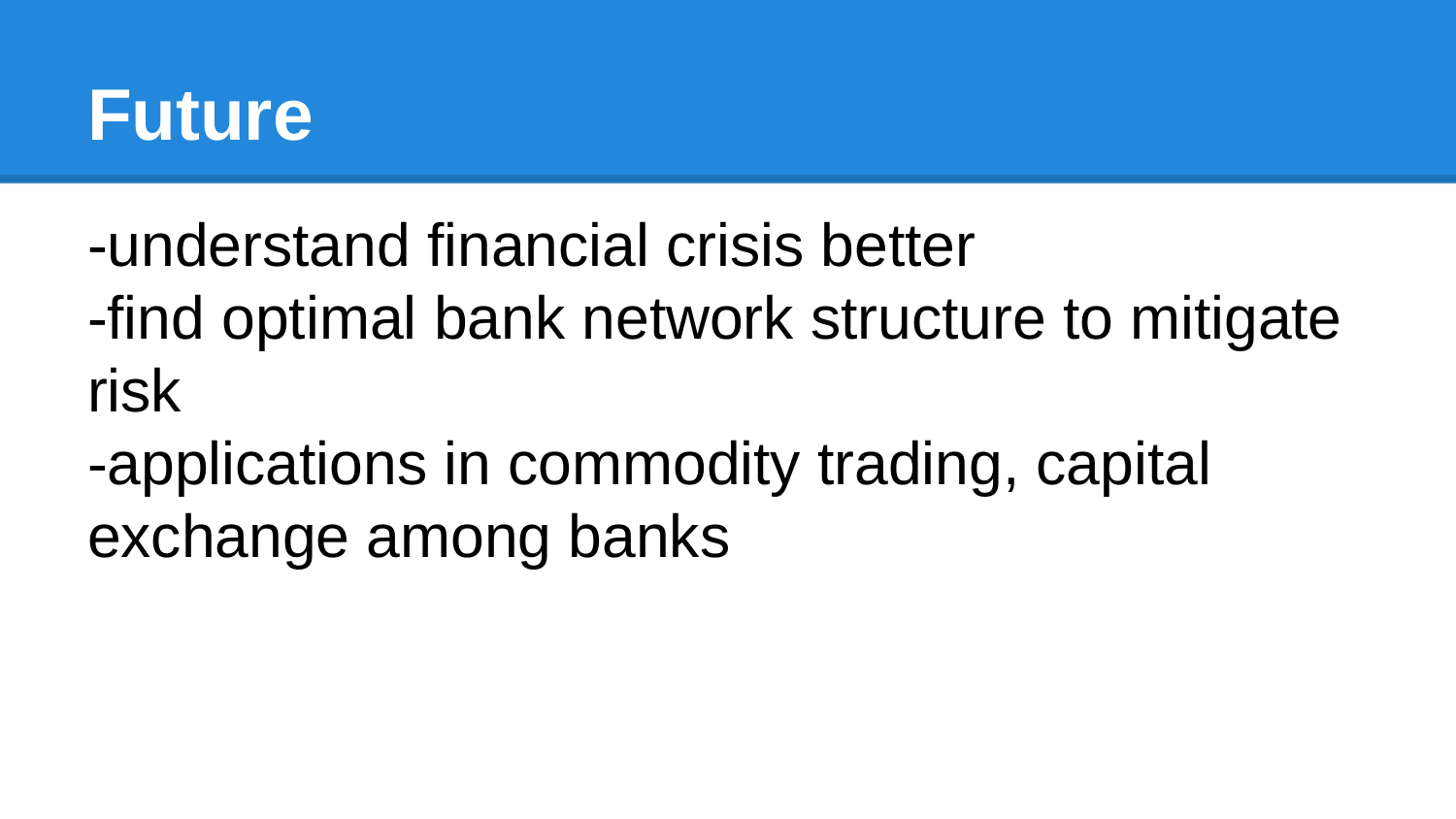

# Future
-understand financial crisis better
-find optimal bank network structure to mitigate risk
-applications in commodity trading, capital exchange among banks